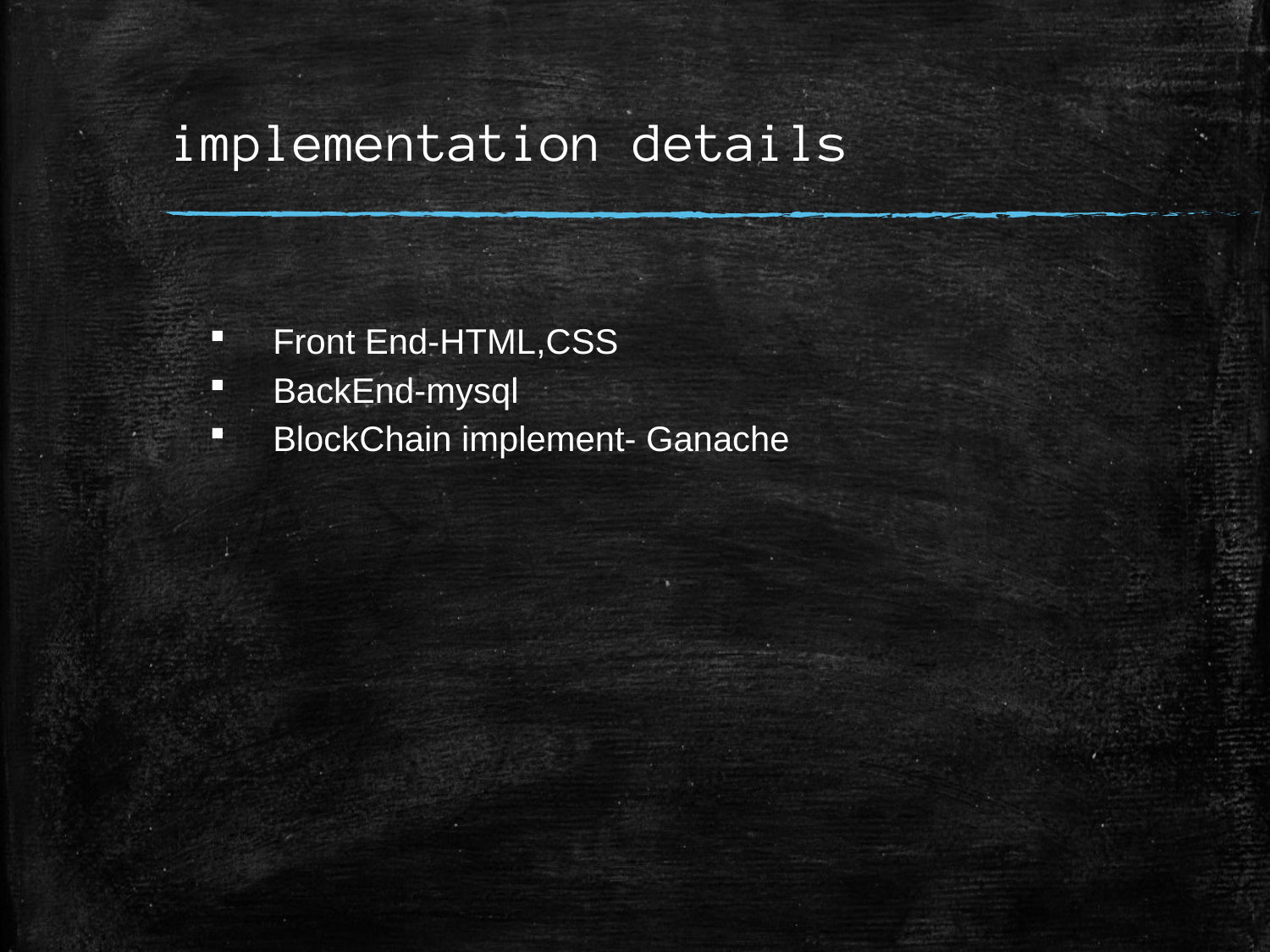

# implementation details

Front End-HTML,CSS
BackEnd-mysql
BlockChain implement- Ganache